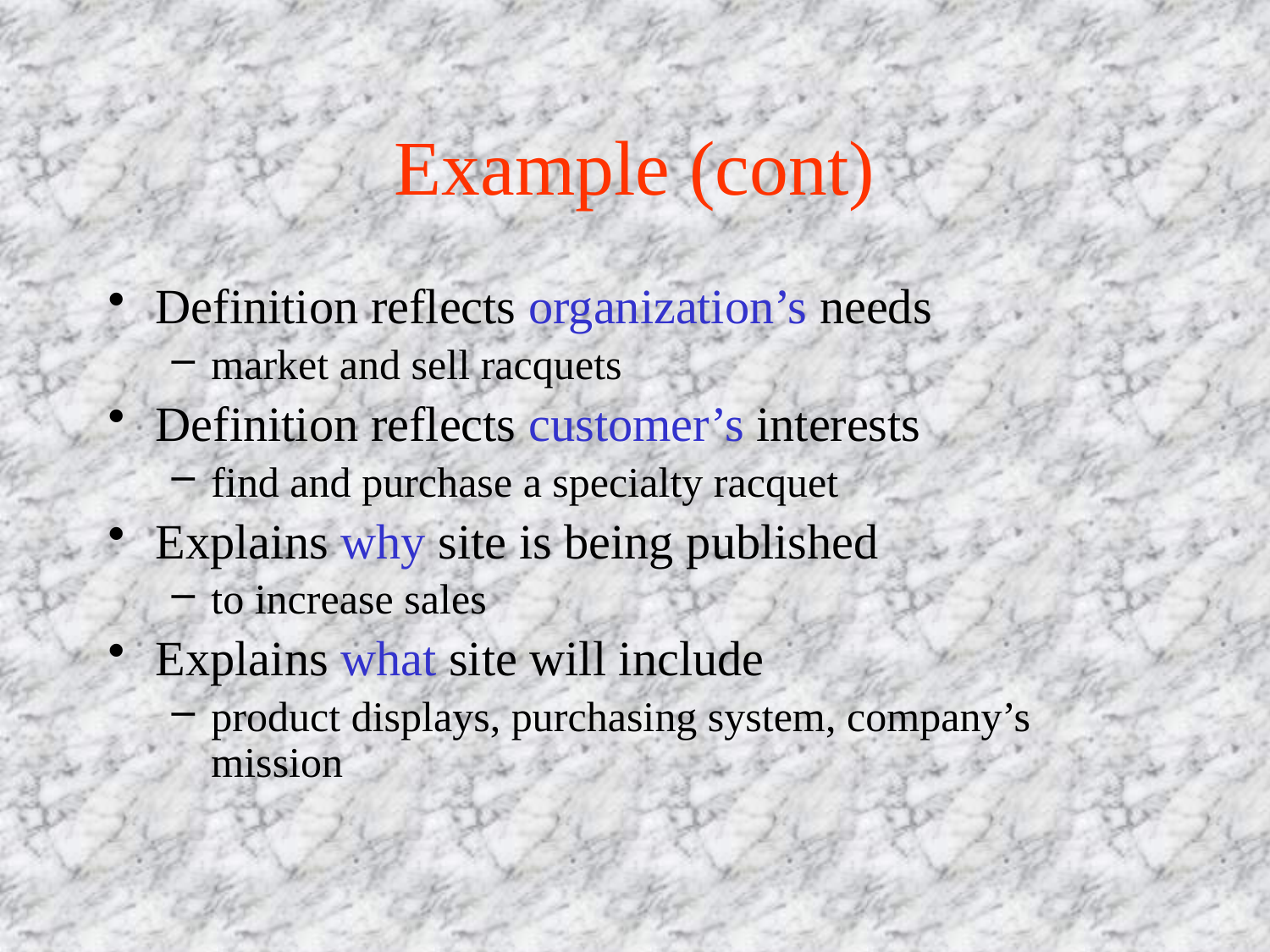

# Example (cont)
Definition reflects organization’s needs
market and sell racquets
Definition reflects customer’s interests
find and purchase a specialty racquet
Explains why site is being published
to increase sales
Explains what site will include
product displays, purchasing system, company’s mission